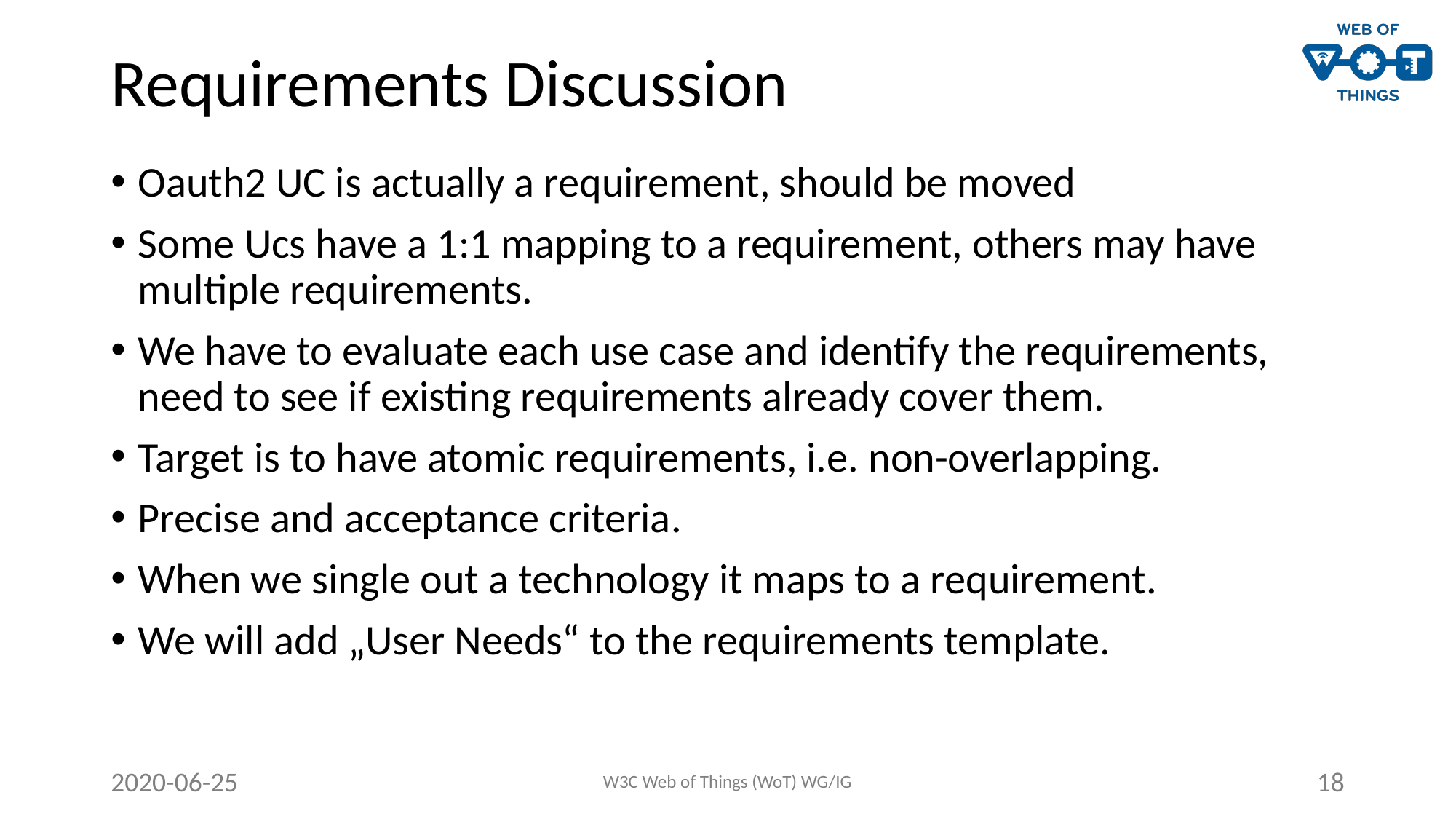

# Requirements Discussion
Oauth2 UC is actually a requirement, should be moved
Some Ucs have a 1:1 mapping to a requirement, others may have multiple requirements.
We have to evaluate each use case and identify the requirements, need to see if existing requirements already cover them.
Target is to have atomic requirements, i.e. non-overlapping.
Precise and acceptance criteria.
When we single out a technology it maps to a requirement.
We will add „User Needs“ to the requirements template.

2020-06-25
W3C Web of Things (WoT) WG/IG
18